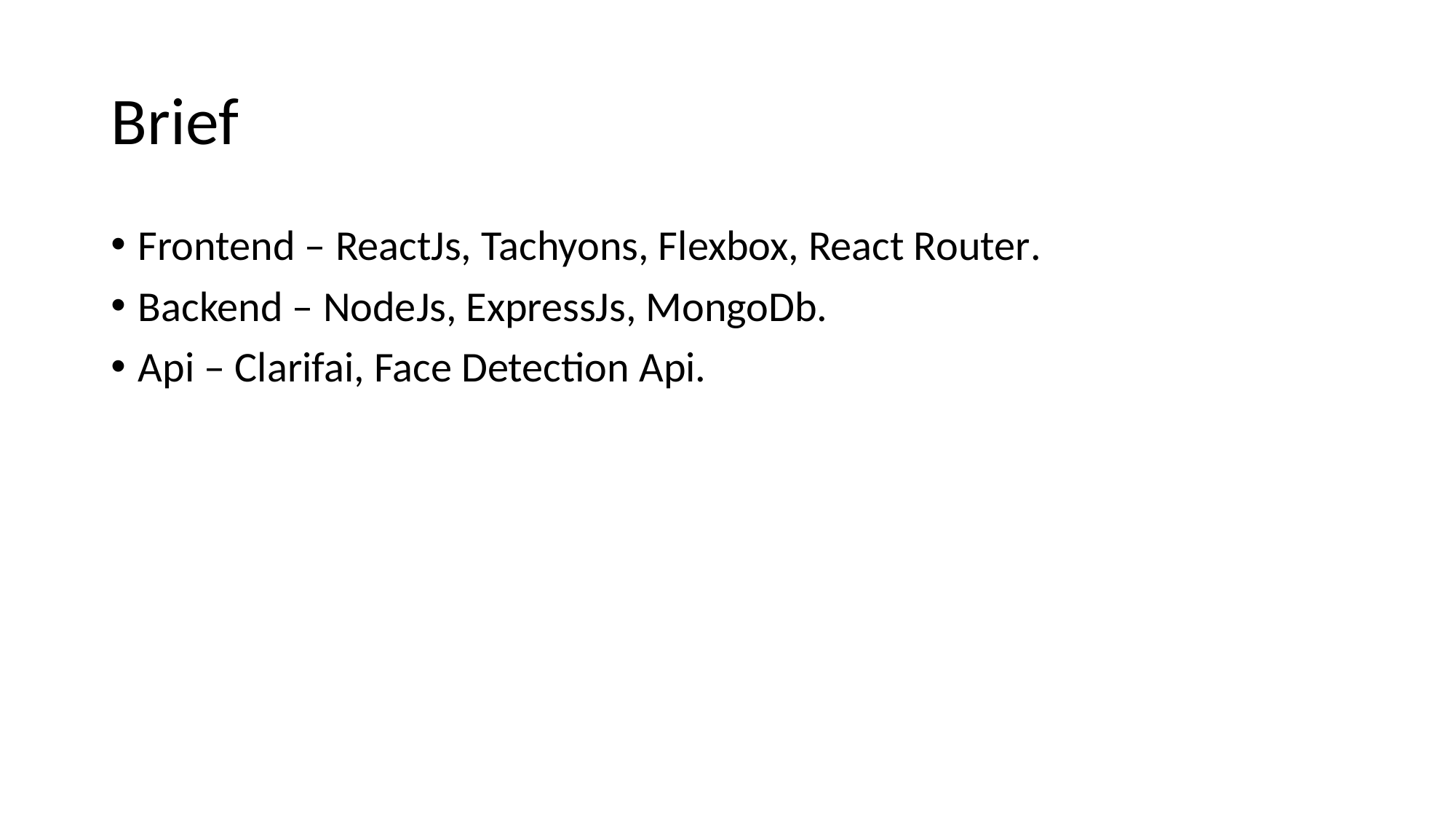

# Brief
Frontend – ReactJs, Tachyons, Flexbox, React Router.
Backend – NodeJs, ExpressJs, MongoDb.
Api – Clarifai, Face Detection Api.